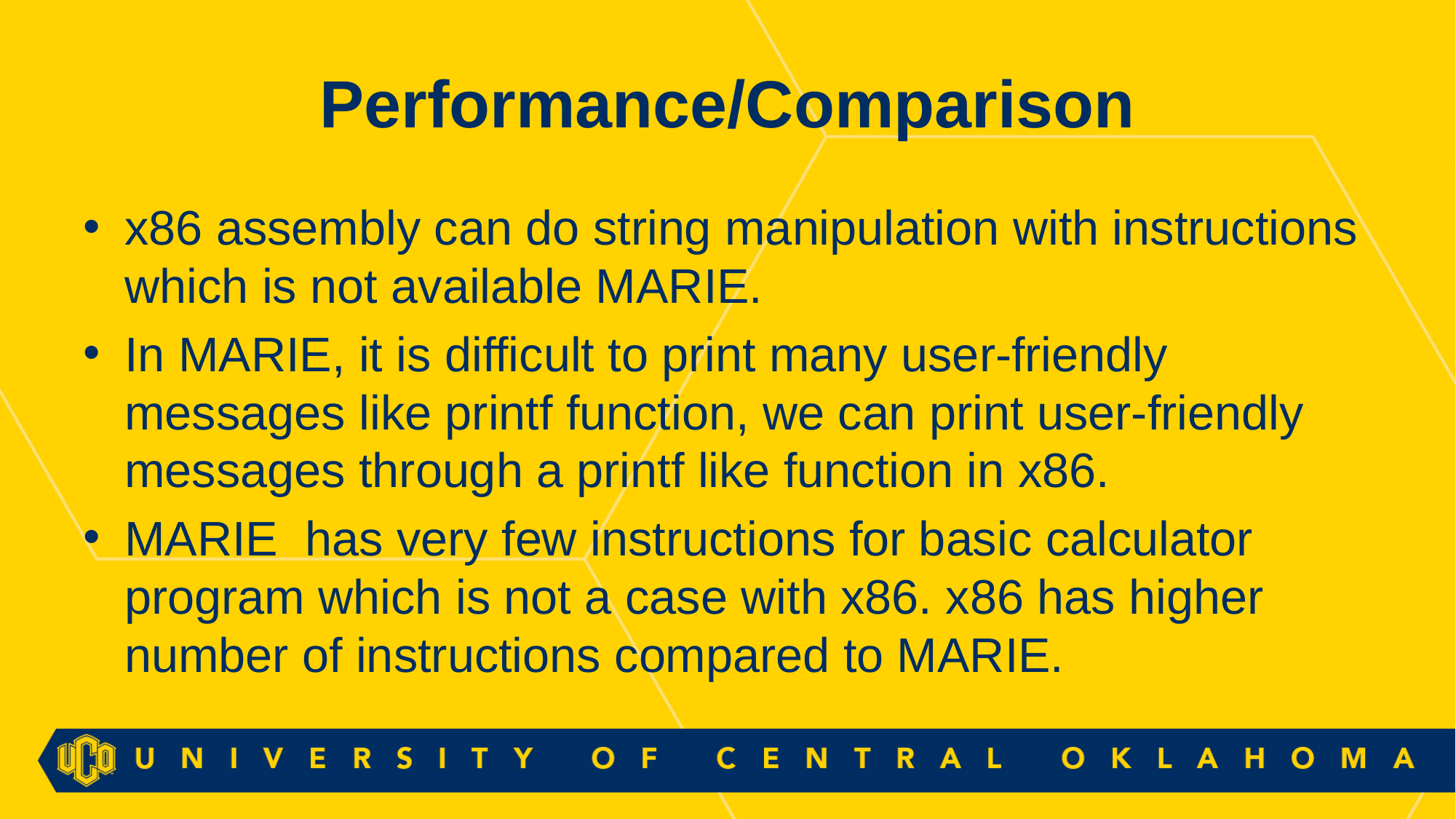

# Performance/Comparison
x86 assembly can do string manipulation with instructions which is not available MARIE.
In MARIE, it is difficult to print many user-friendly messages like printf function, we can print user-friendly messages through a printf like function in x86.
MARIE  has very few instructions for basic calculator program which is not a case with x86. x86 has higher number of instructions compared to MARIE.